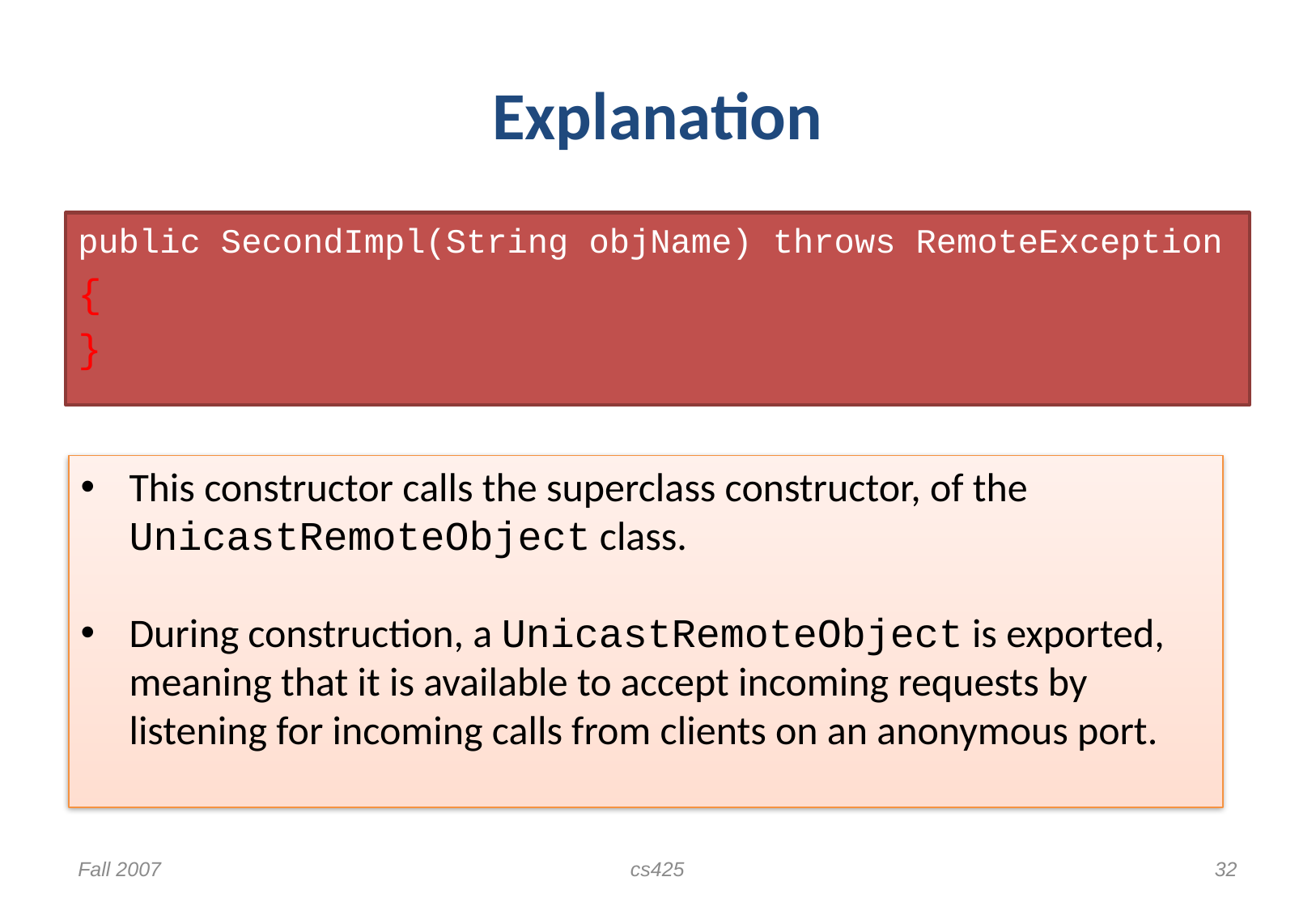

# Explanation
public SecondImpl(String objName) throws RemoteException
{
}
This constructor calls the superclass constructor, of the UnicastRemoteObject class.

During construction, a UnicastRemoteObject is exported, meaning that it is available to accept incoming requests by listening for incoming calls from clients on an anonymous port.

Fall 2007
cs425
32